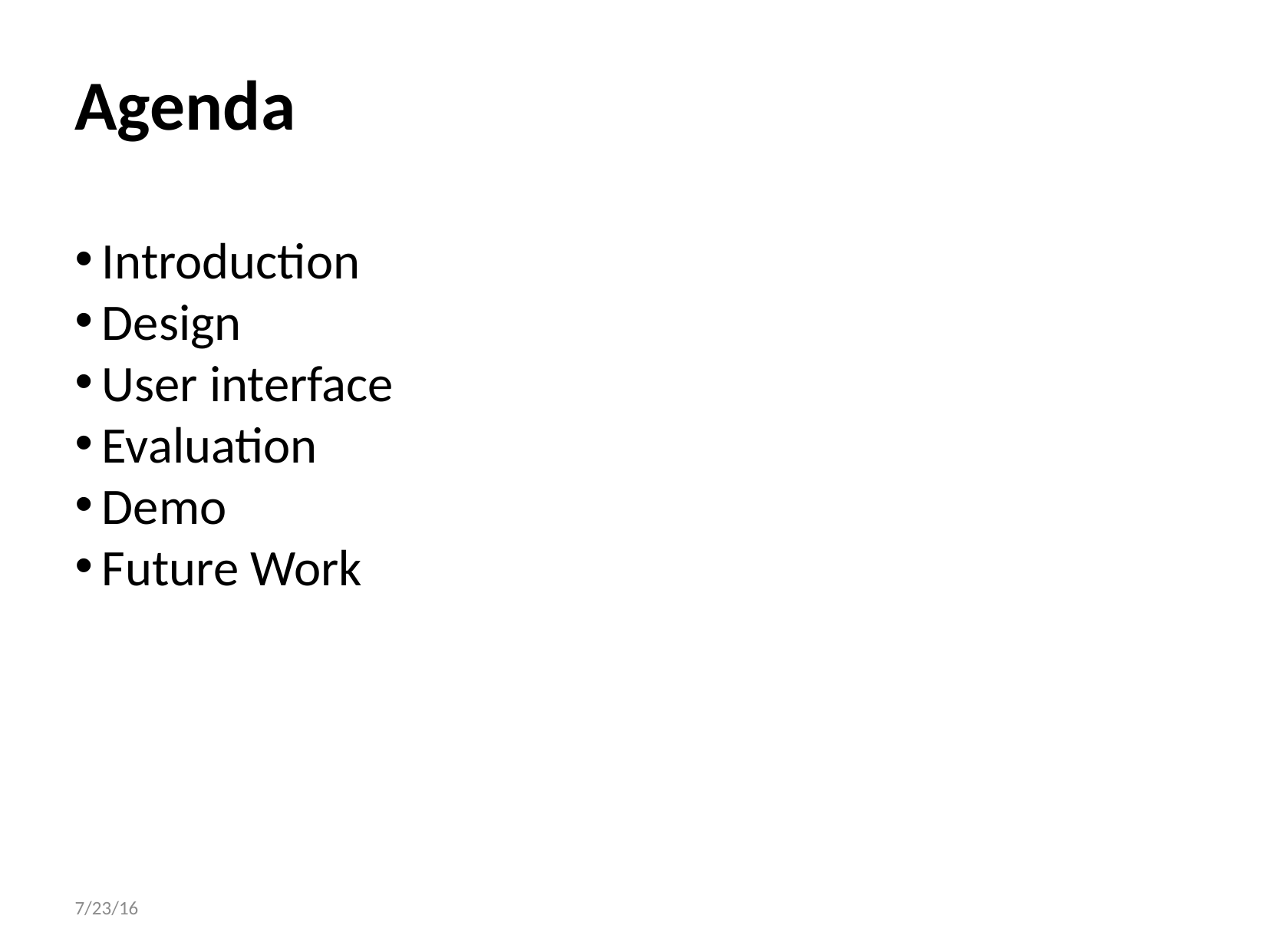

Agenda
Introduction
Design
User interface
Evaluation
Demo
Future Work
7/23/16